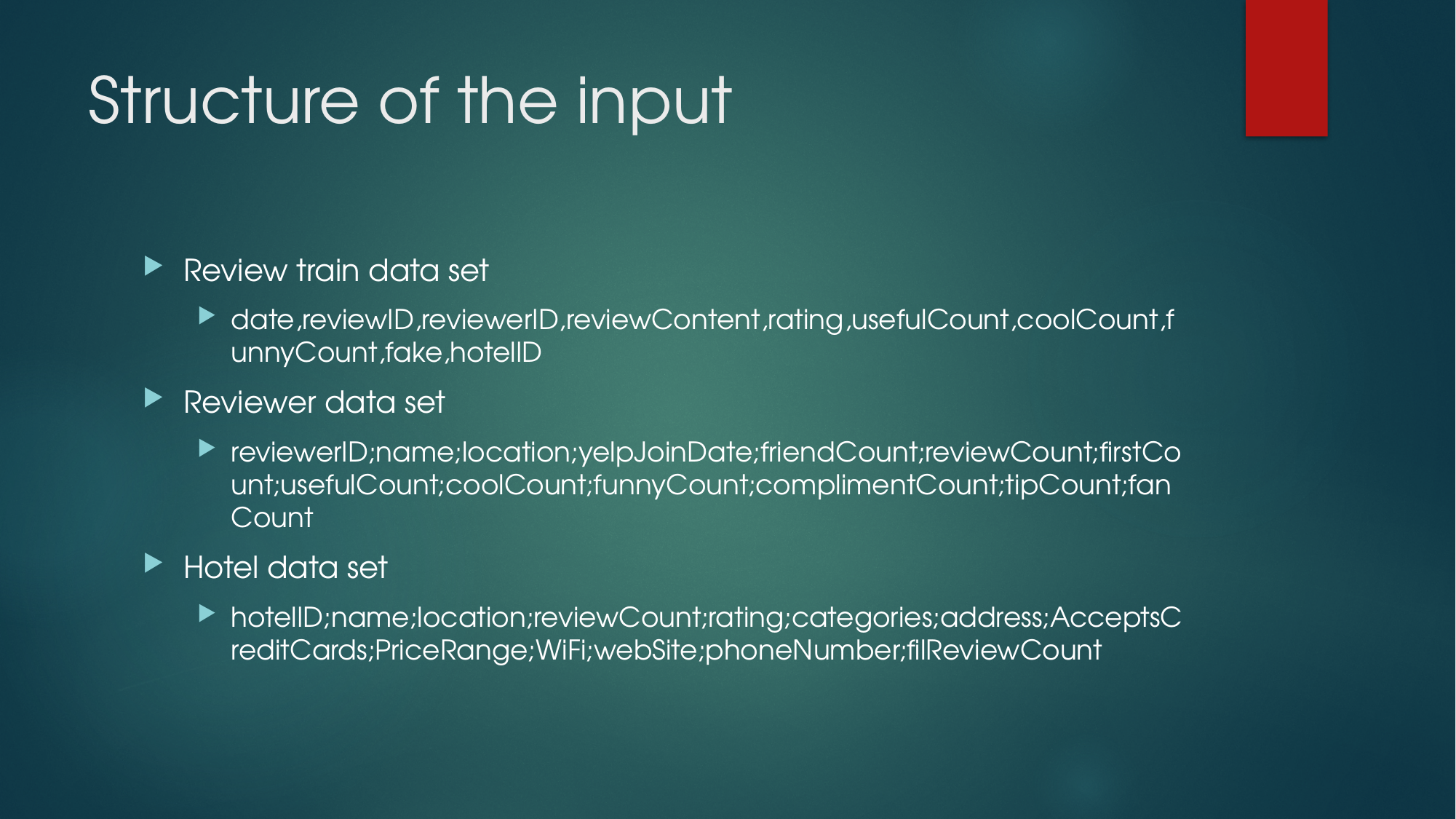

# Structure of the input
Review train data set
date,reviewID,reviewerID,reviewContent,rating,usefulCount,coolCount,funnyCount,fake,hotelID
Reviewer data set
reviewerID;name;location;yelpJoinDate;friendCount;reviewCount;firstCount;usefulCount;coolCount;funnyCount;complimentCount;tipCount;fanCount
Hotel data set
hotelID;name;location;reviewCount;rating;categories;address;AcceptsCreditCards;PriceRange;WiFi;webSite;phoneNumber;filReviewCount